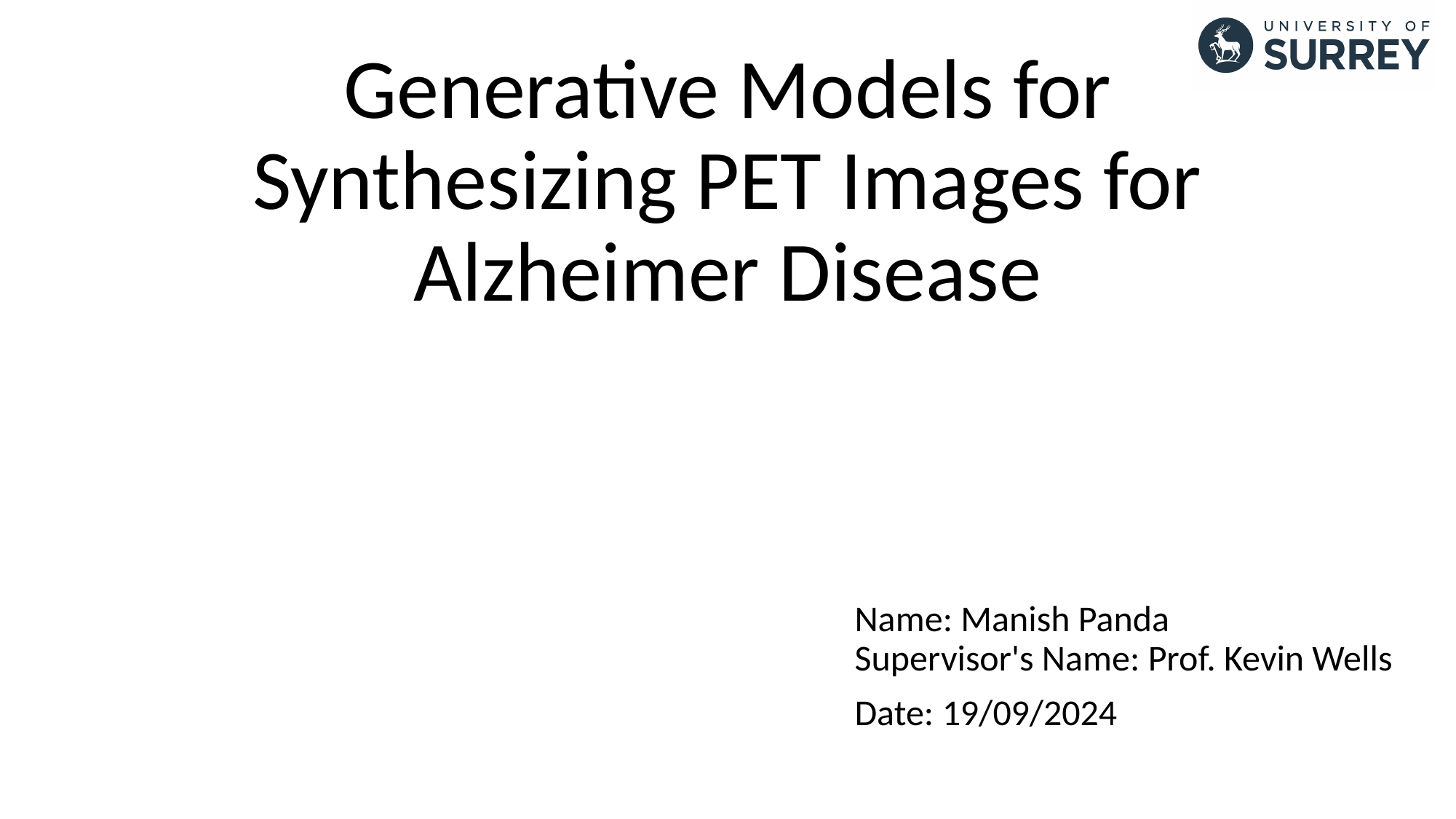

# Generative Models for Synthesizing PET Images for Alzheimer Disease
Name: Manish Panda
Supervisor's Name: Prof. Kevin Wells
Date: 19/09/2024